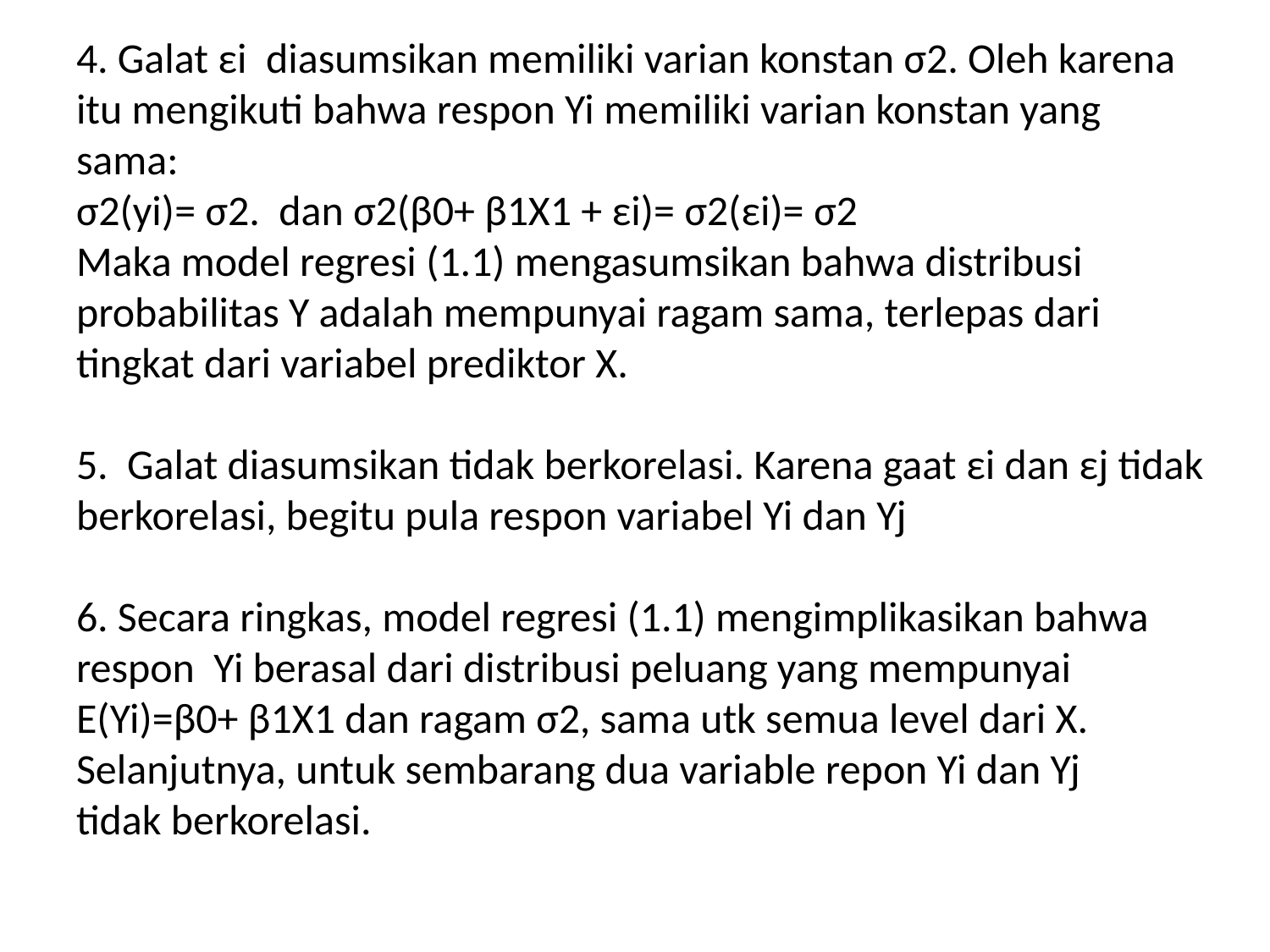

# 4. Galat εi  diasumsikan memiliki varian konstan σ2. Oleh karena itu mengikuti bahwa respon Yi memiliki varian konstan yang sama: σ2(yi)= σ2.  dan σ2(β0+ β1X1 + εi)= σ2(εi)= σ2 Maka model regresi (1.1) mengasumsikan bahwa distribusi probabilitas Y adalah mempunyai ragam sama, terlepas dari tingkat dari variabel prediktor X. 5.  Galat diasumsikan tidak berkorelasi. Karena gaat εi dan εj tidak berkorelasi, begitu pula respon variabel Yi dan Yj 6. Secara ringkas, model regresi (1.1) mengimplikasikan bahwa respon  Yi berasal dari distribusi peluang yang mempunyai  E(Yi)=β0+ β1X1 dan ragam σ2, sama utk semua level dari X. Selanjutnya, untuk sembarang dua variable repon Yi dan Yj tidak berkorelasi.